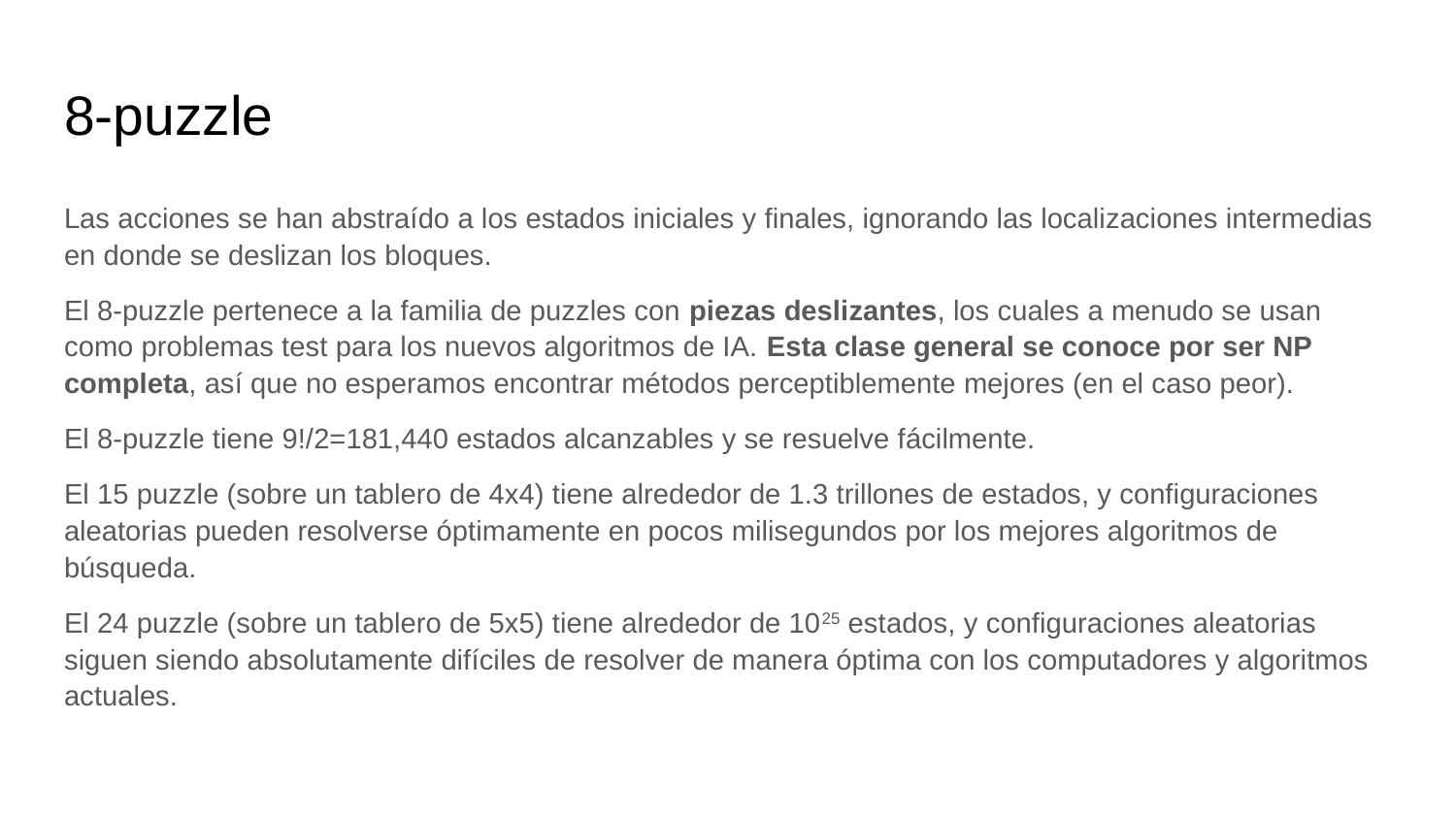

# 8-puzzle
Las acciones se han abstraído a los estados iniciales y finales, ignorando las localizaciones intermedias en donde se deslizan los bloques.
El 8-puzzle pertenece a la familia de puzzles con piezas deslizantes, los cuales a menudo se usan como problemas test para los nuevos algoritmos de IA. Esta clase general se conoce por ser NP completa, así que no esperamos encontrar métodos perceptiblemente mejores (en el caso peor).
El 8-puzzle tiene 9!/2=181,440 estados alcanzables y se resuelve fácilmente.
El 15 puzzle (sobre un tablero de 4x4) tiene alrededor de 1.3 trillones de estados, y configuraciones aleatorias pueden resolverse óptimamente en pocos milisegundos por los mejores algoritmos de búsqueda.
El 24 puzzle (sobre un tablero de 5x5) tiene alrededor de 1025 estados, y configuraciones aleatorias siguen siendo absolutamente difíciles de resolver de manera óptima con los computadores y algoritmos actuales.